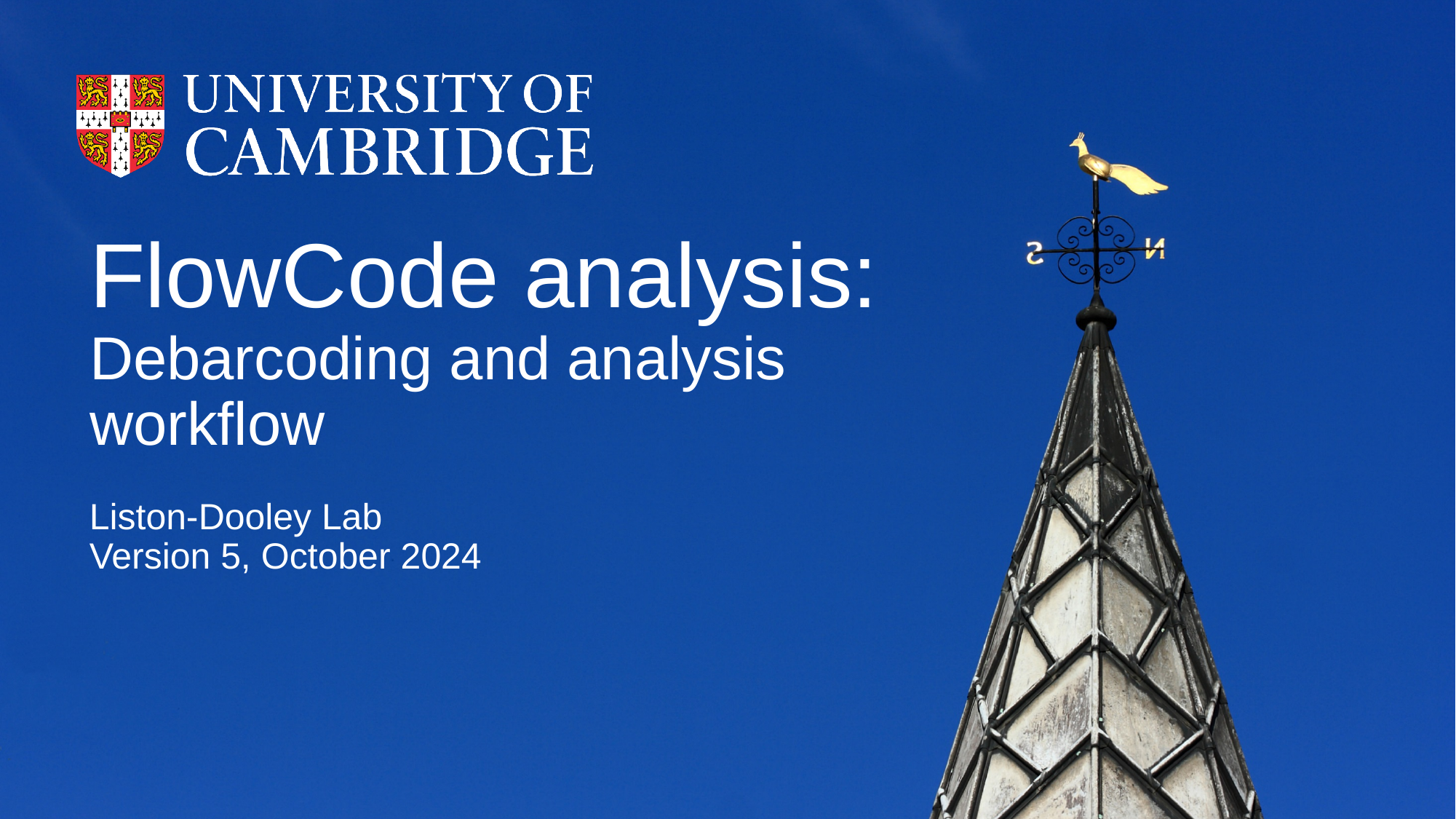

FlowCode analysis:
Debarcoding and analysis workflow
Liston-Dooley Lab
Version 5, October 2024